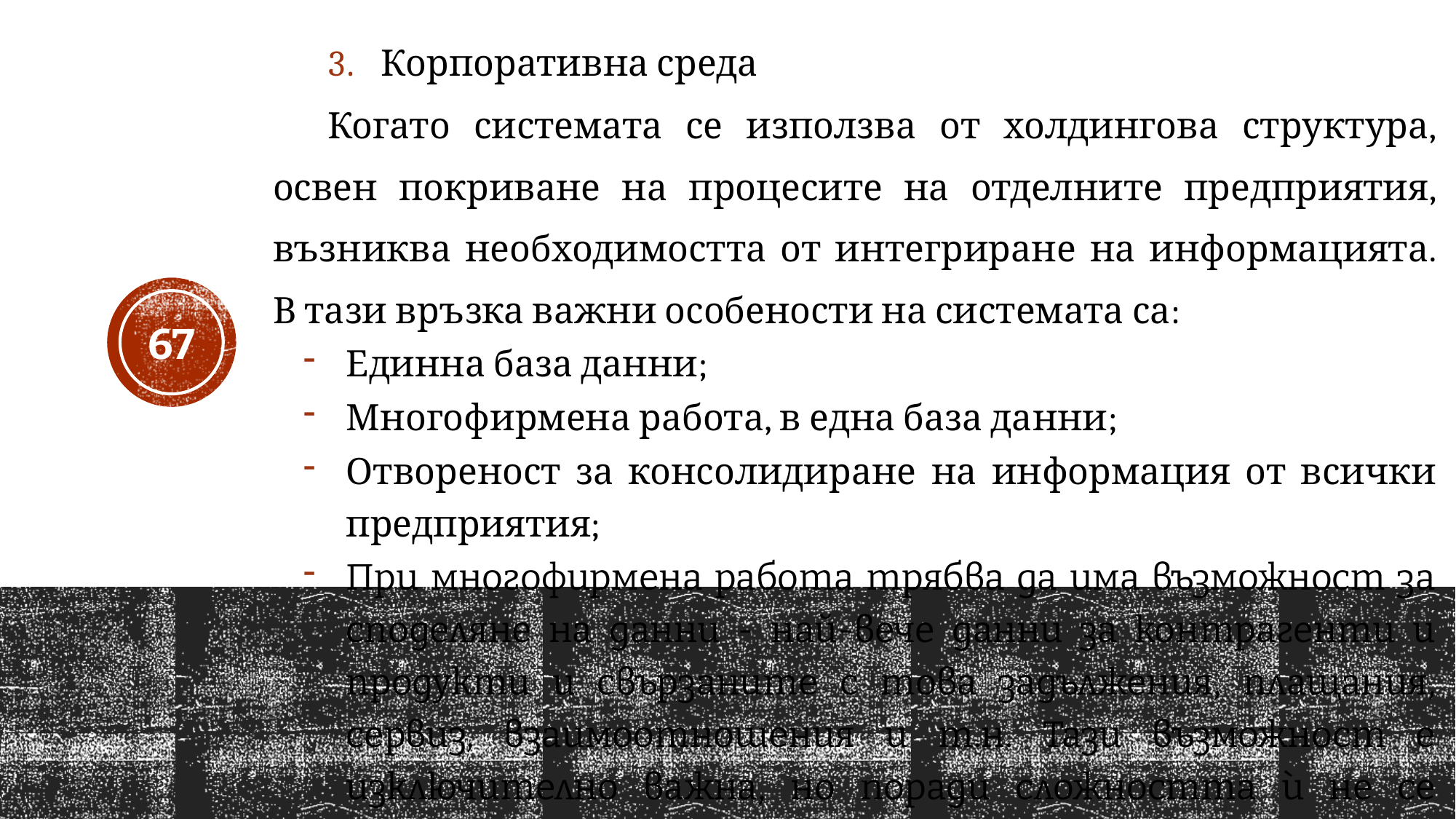

Корпоративна среда
Когато системата се използва от холдингова структура, освен покриване на процесите на отделните предприятия, възниква необходимостта от интегриране на информацията. В тази връзка важни особености на системата са:
Единна база данни;
Многофирмена работа, в една база данни;
Отвореност за консолидиране на информация от всички предприятия;
При многофирмена работа трябва да има възможност за споделяне на данни - най-вече данни за контрагенти и продукти и свързаните с това задължения, плащания, сервиз, взаимоотношения и т.н. Тази възможност е изключително важна, но поради сложността ѝ не се предлага от всички ERP системи;
67